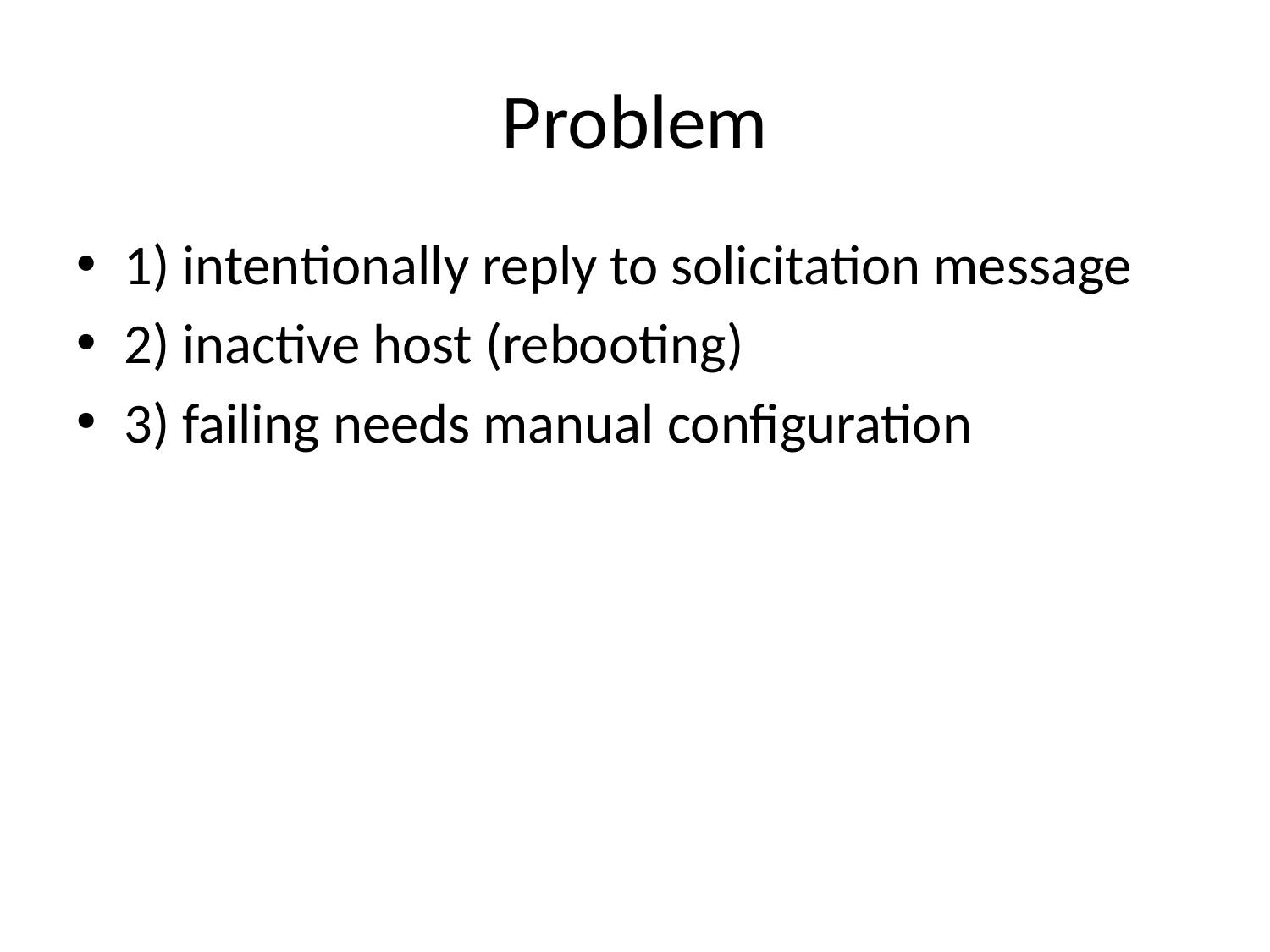

# Problem
1) intentionally reply to solicitation message
2) inactive host (rebooting)
3) failing needs manual configuration